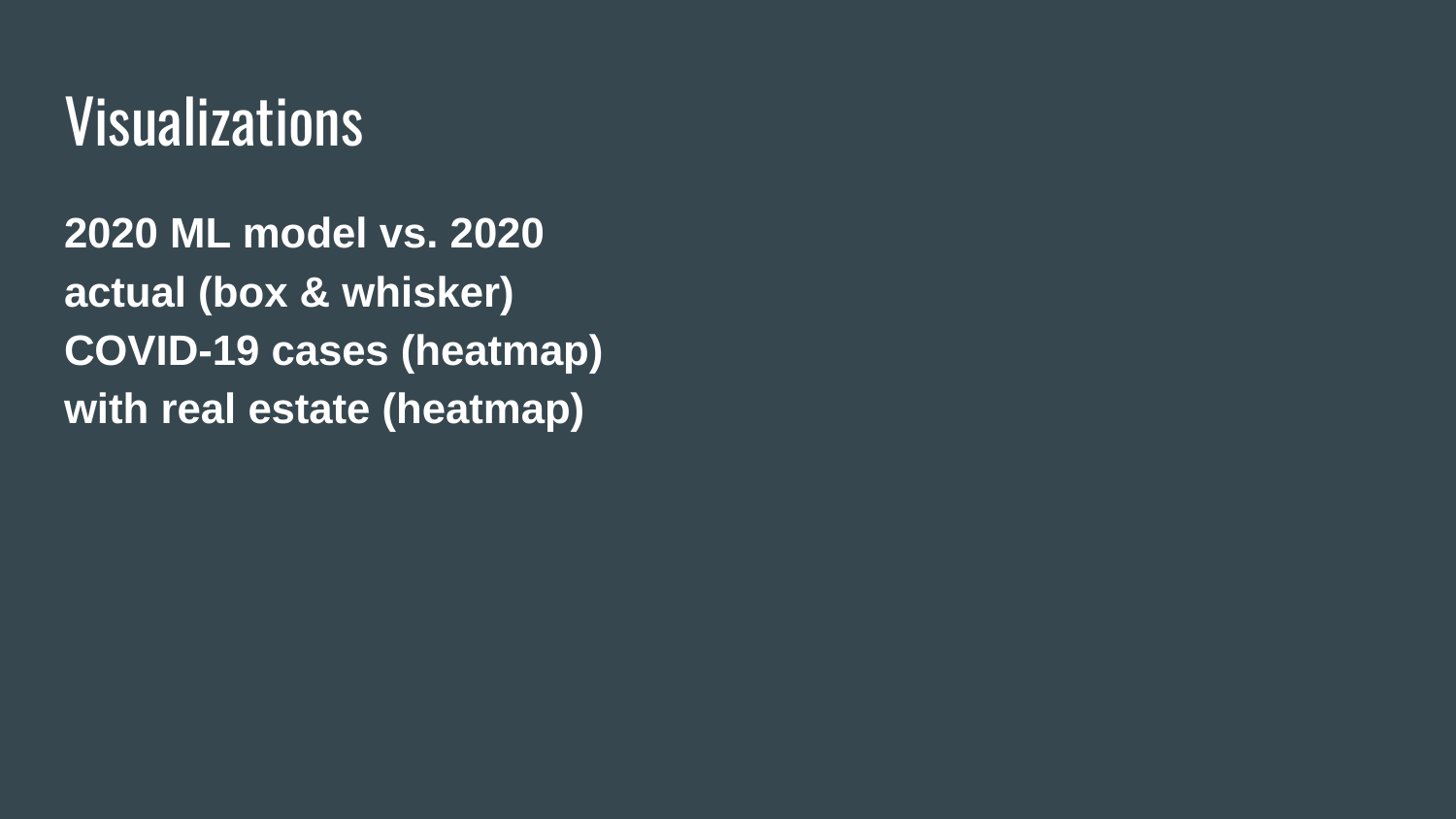

Visualizations
2020 ML model vs. 2020 actual (box & whisker)
COVID-19 cases (heatmap) with real estate (heatmap)

4
4
5
35
22
25
15